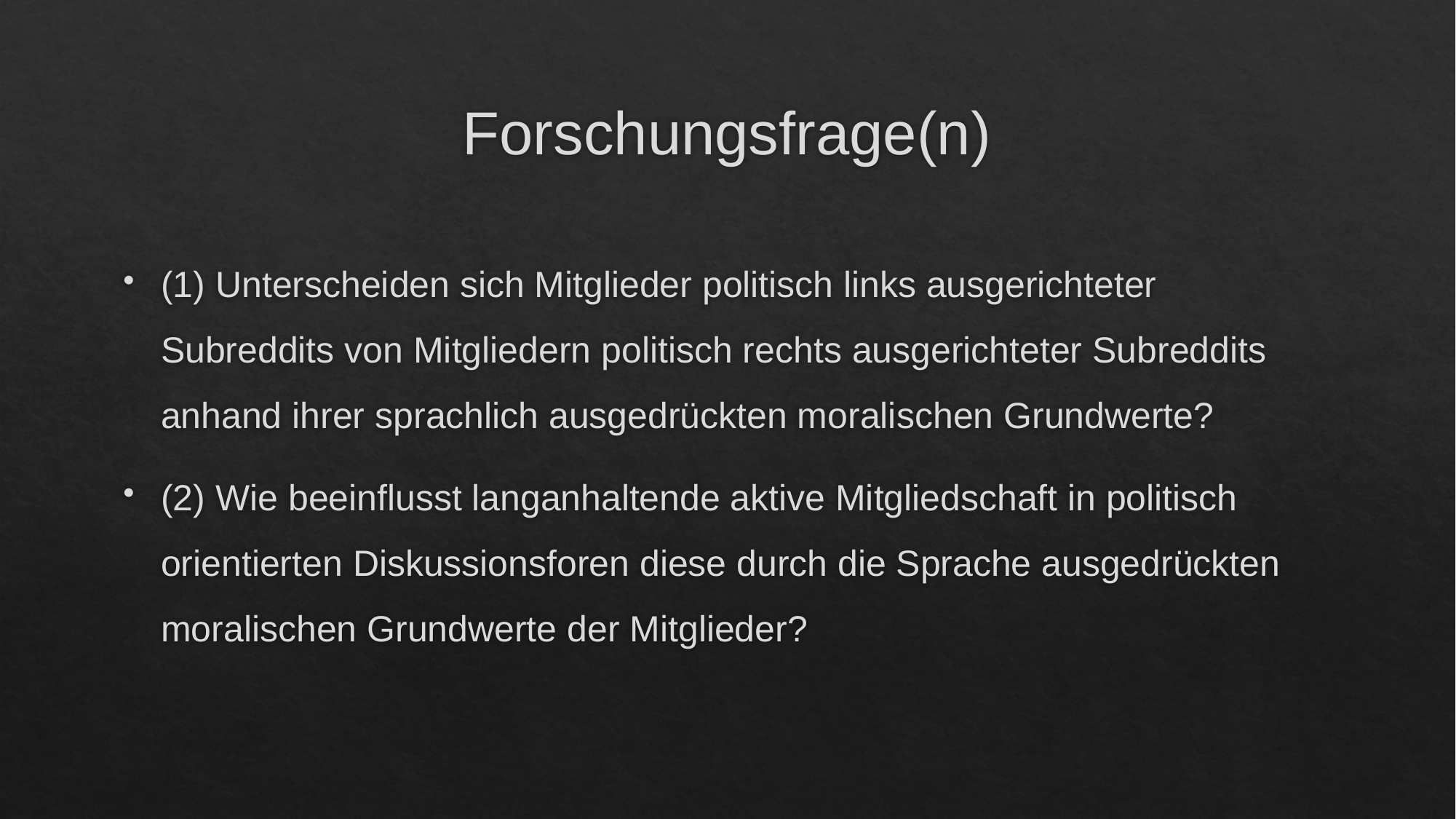

# Forschungsfrage(n)
(1) Unterscheiden sich Mitglieder politisch links ausgerichteter Subreddits von Mitgliedern po­litisch rechts ausgerichteter Subreddits anhand ihrer sprachlich ausgedrückten morali­schen Grundwerte?
(2) Wie beeinflusst langanhaltende aktive Mitgliedschaft in politisch orientierten Diskussions­foren diese durch die Sprache ausgedrückten moralischen Grundwerte der Mitglieder?